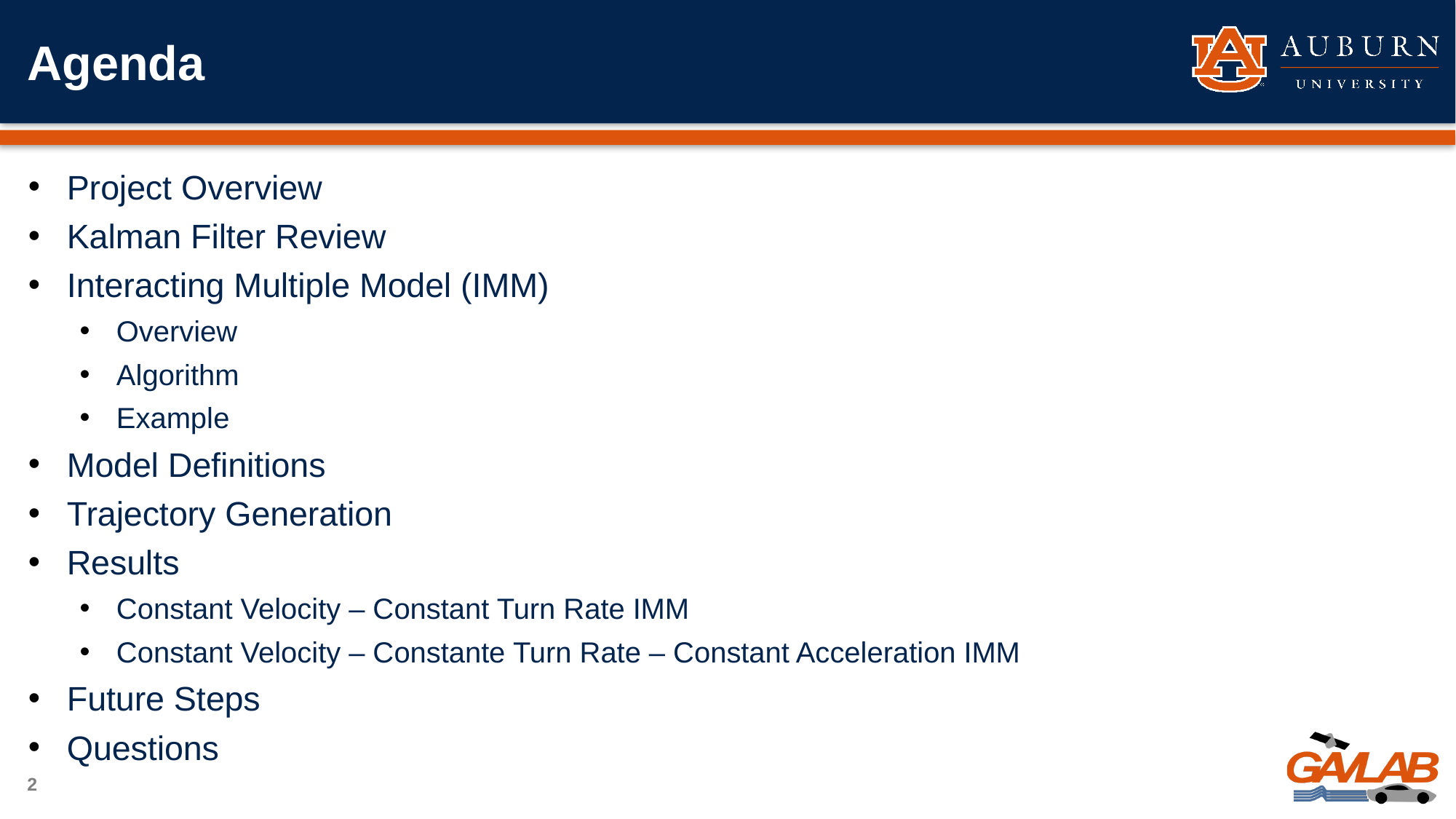

# Agenda
Project Overview
Kalman Filter Review
Interacting Multiple Model (IMM)
Overview
Algorithm
Example
Model Definitions
Trajectory Generation
Results
Constant Velocity – Constant Turn Rate IMM
Constant Velocity – Constante Turn Rate – Constant Acceleration IMM
Future Steps
Questions
2